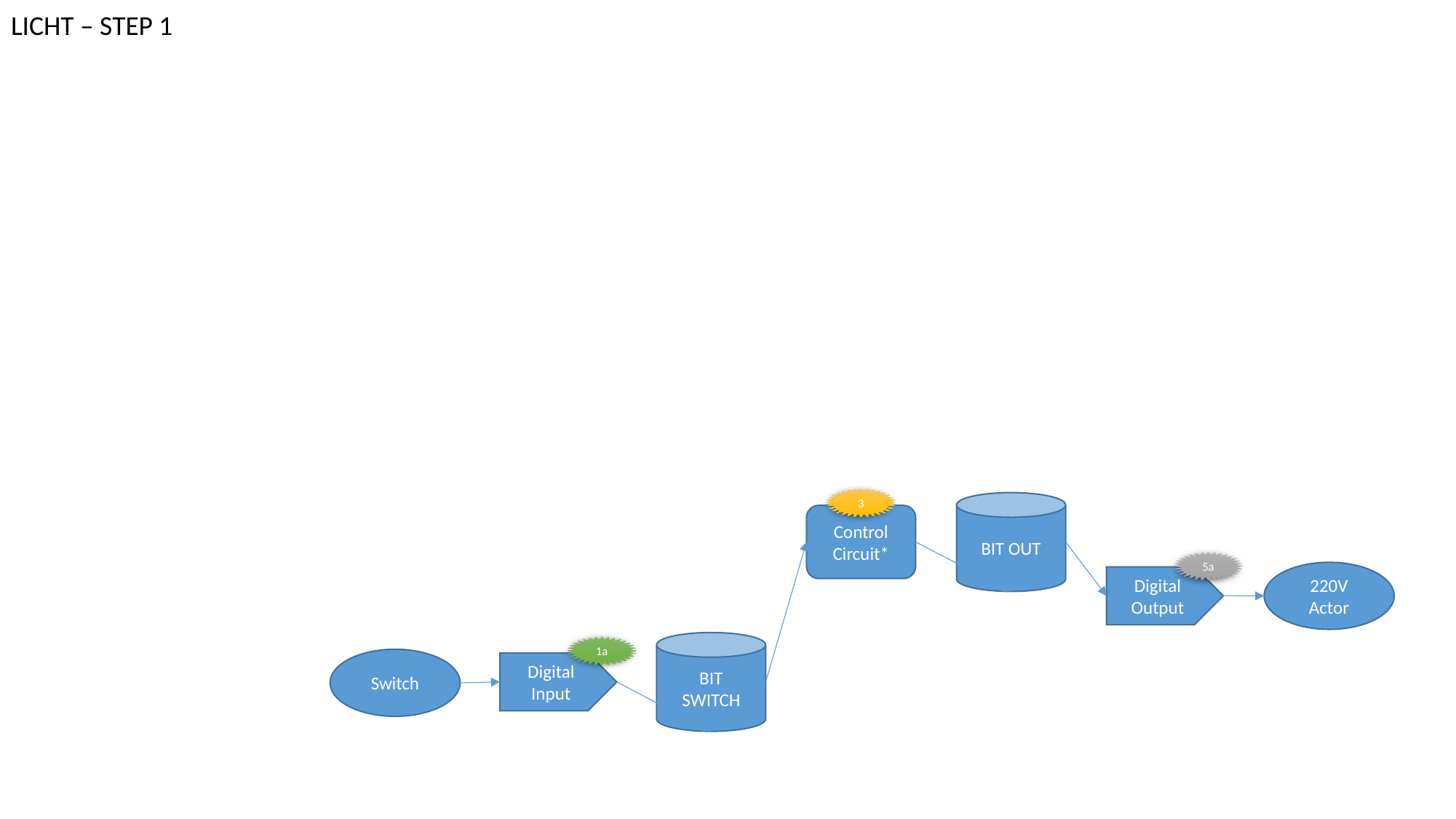

LICHT – STEP 1
3
BIT OUT
Control Circuit*
5a
220V
Actor
Digital Output
BIT
SWITCH
1a
Switch
Digital Input